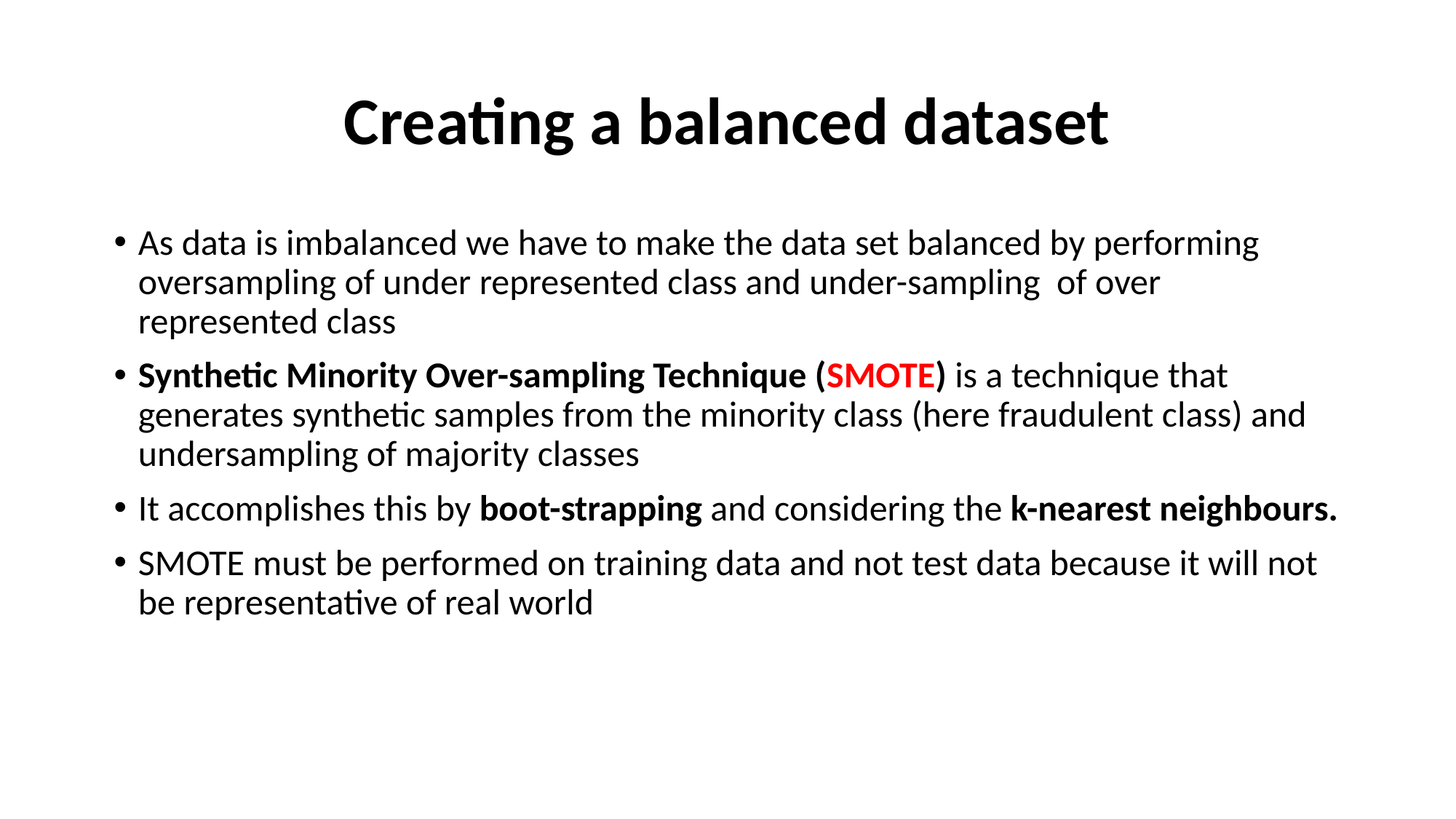

# Creating a balanced dataset
As data is imbalanced we have to make the data set balanced by performing oversampling of under represented class and under-sampling  of over represented class
Synthetic Minority Over-sampling Technique (SMOTE) is a technique that generates synthetic samples from the minority class (here fraudulent class) and undersampling of majority classes
It accomplishes this by boot-strapping and considering the k-nearest neighbours.
SMOTE must be performed on training data and not test data because it will not be representative of real world